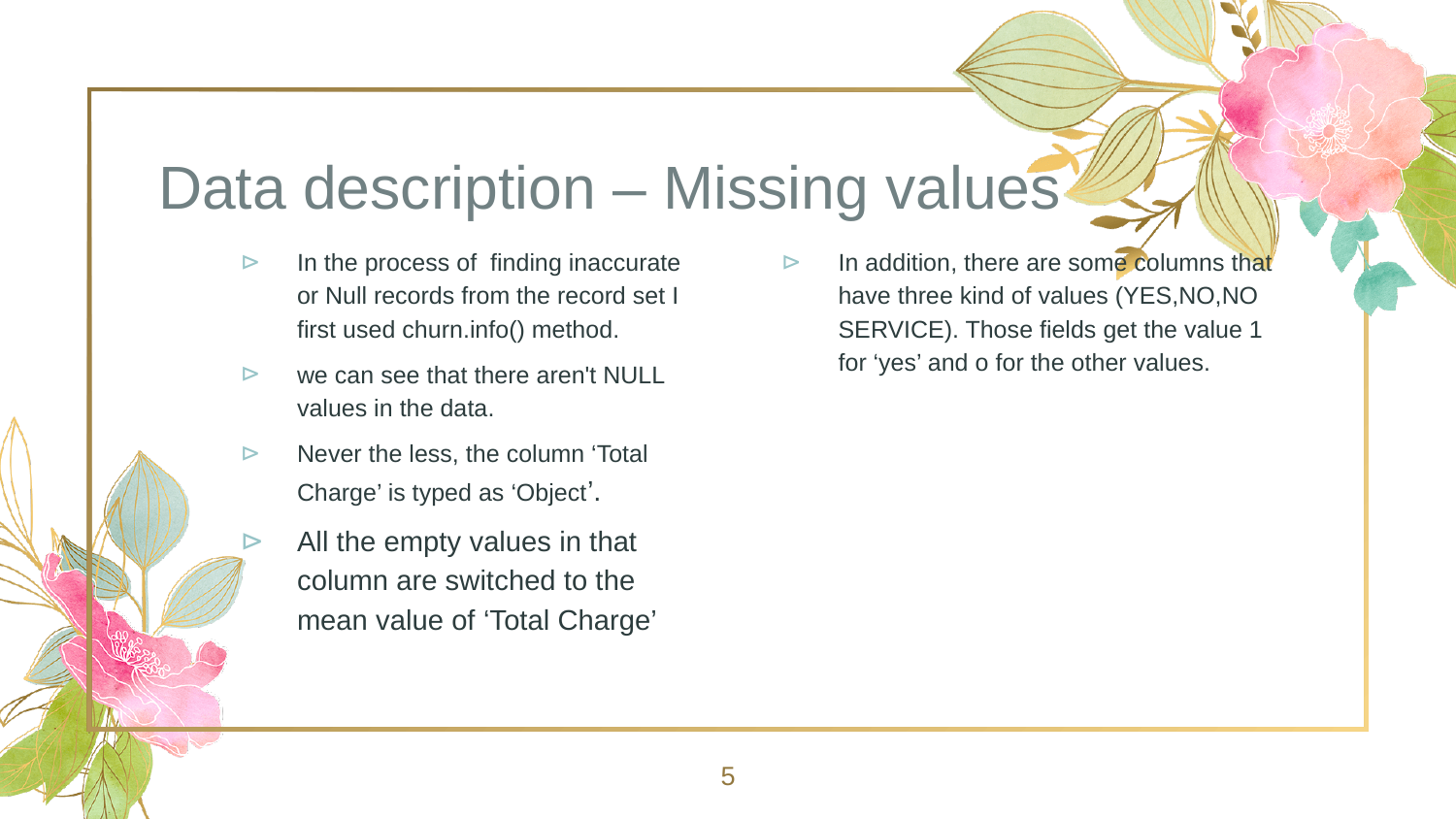

# Data description – Missing values
In the process of  finding inaccurate or Null records from the record set I first used churn.info() method.
we can see that there aren't NULL values in the data.
Never the less, the column ‘Total Charge’ is typed as ‘Object’.
All the empty values in that column are switched to the mean value of ‘Total Charge’

In addition, there are some columns that have three kind of values (YES,NO,NO SERVICE). Those fields get the value 1 for ‘yes’ and o for the other values.

5